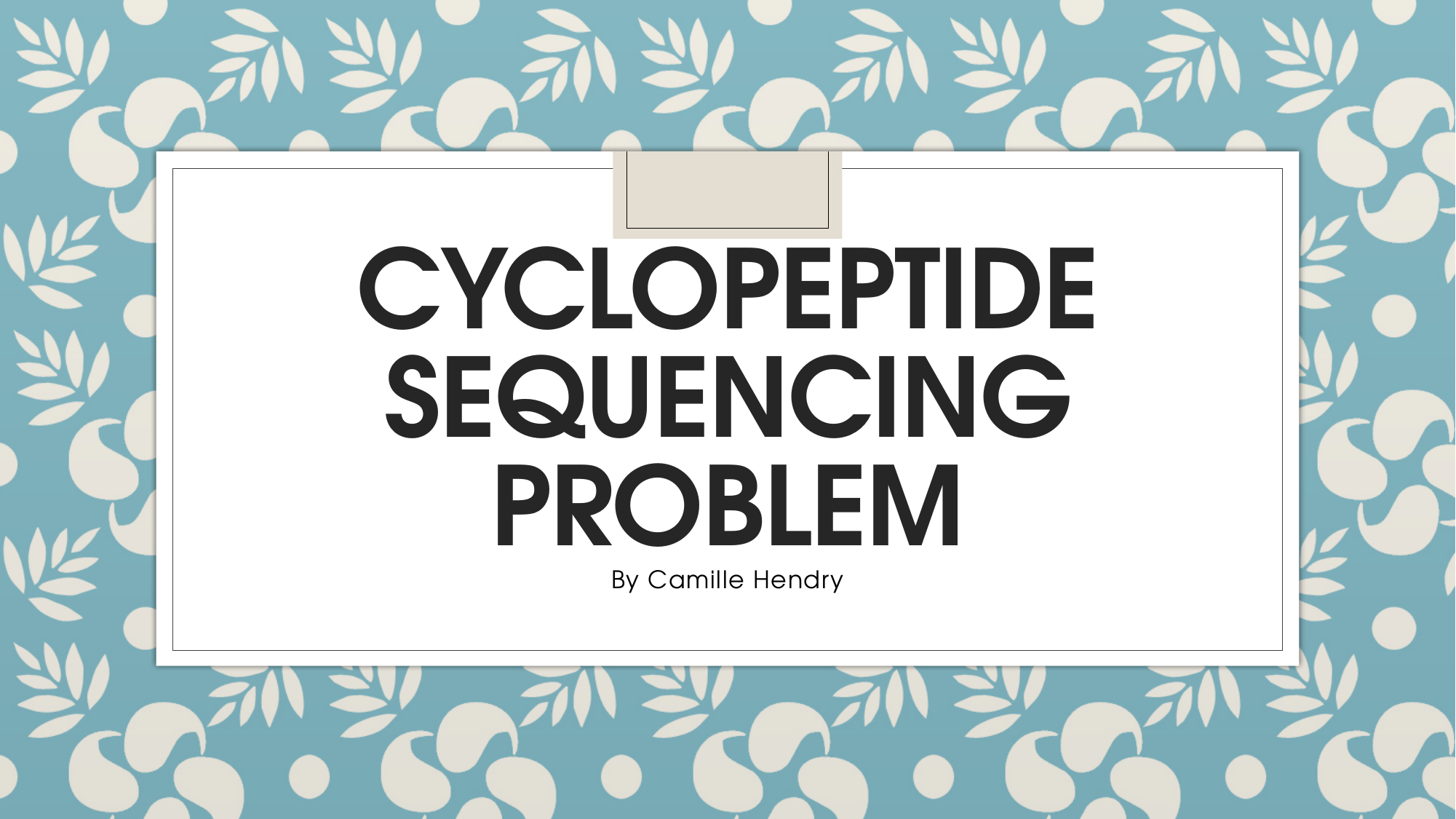

# Cyclopeptide Sequencing Problem
By Camille Hendry